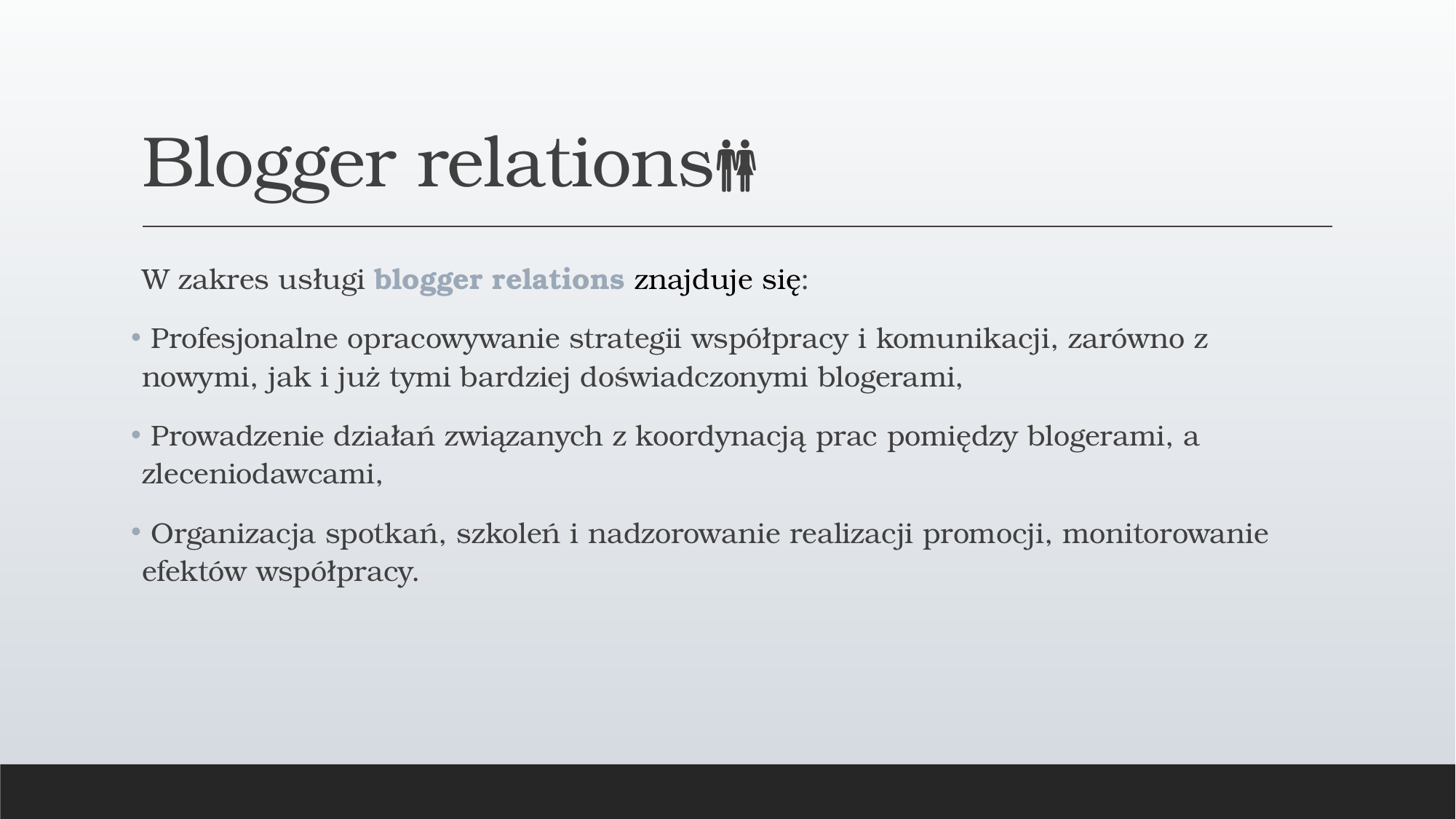

# Blogger relations👫
W zakres usługi blogger relations znajduje się:
 Profesjonalne opracowywanie strategii współpracy i komunikacji, zarówno z nowymi, jak i już tymi bardziej doświadczonymi blogerami,
 Prowadzenie działań związanych z koordynacją prac pomiędzy blogerami, a zleceniodawcami,
 Organizacja spotkań, szkoleń i nadzorowanie realizacji promocji, monitorowanie efektów współpracy.